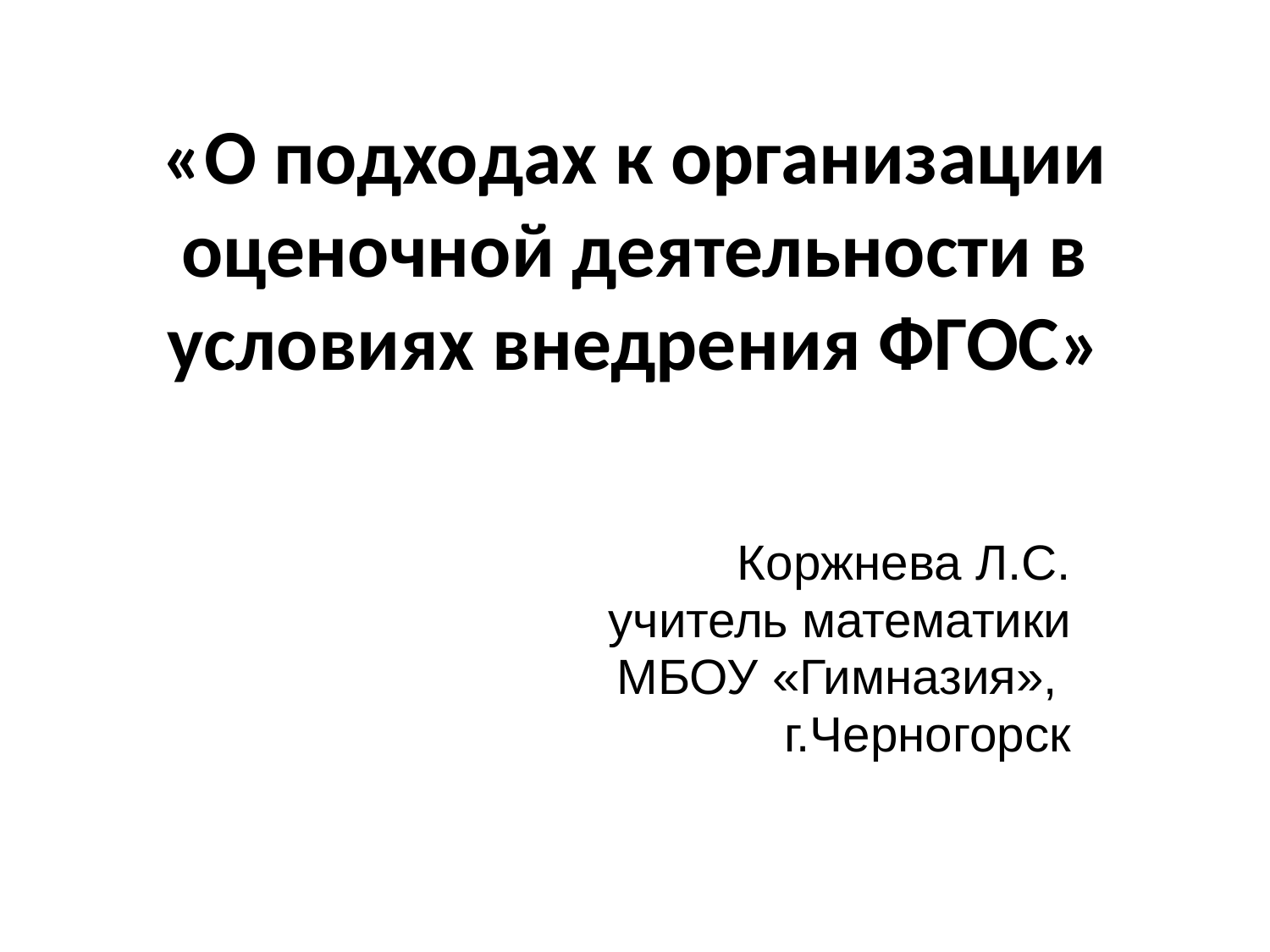

# «О подходах к организации оценочной деятельности в условиях внедрения ФГОС»
Коржнева Л.С.
учитель математики
 МБОУ «Гимназия»,
г.Черногорск